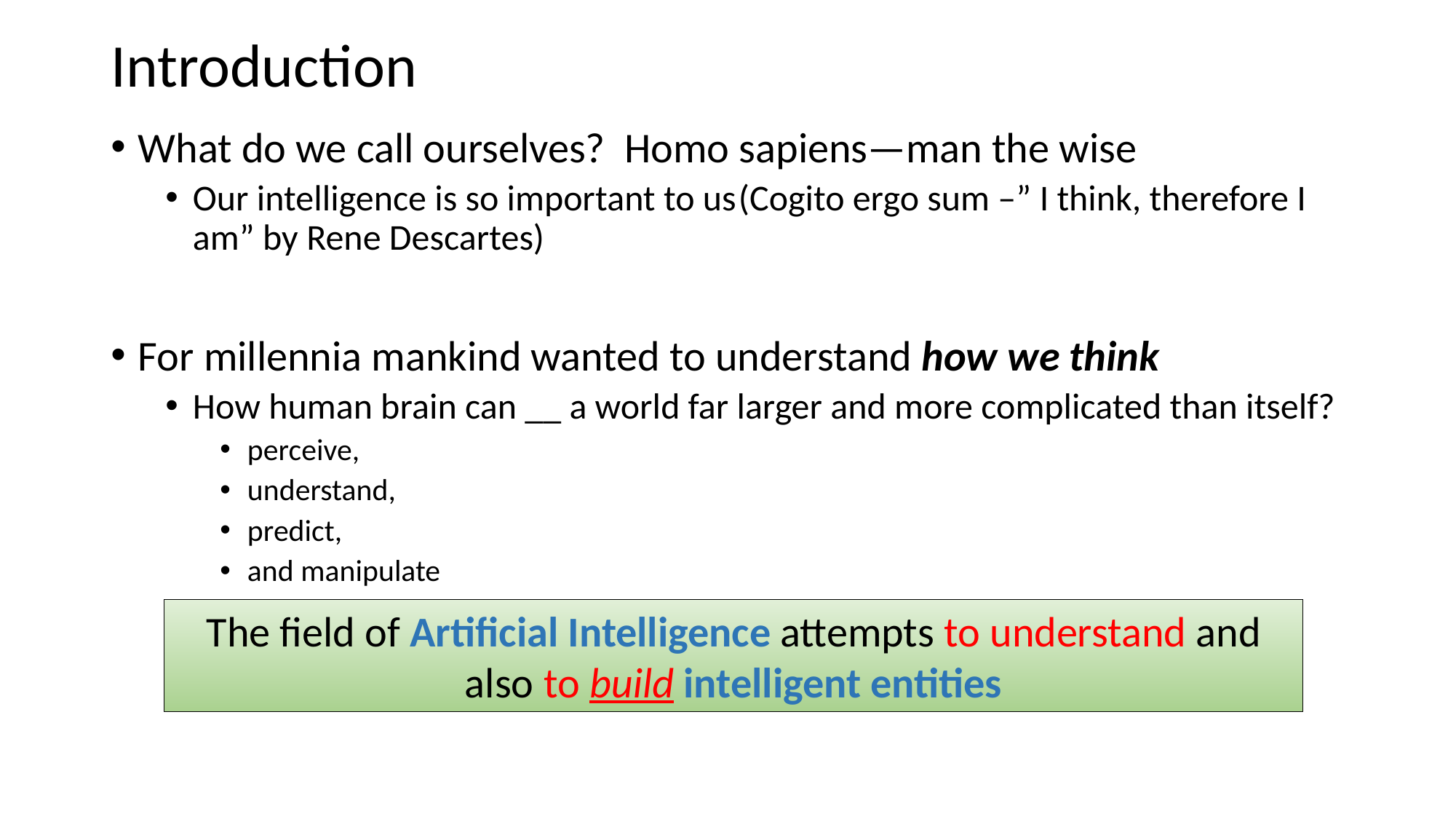

# Introduction
What do we call ourselves?  Homo sapiens—man the wise
Our intelligence is so important to us	(Cogito ergo sum –” I think, therefore I am” by Rene Descartes)

For millennia mankind wanted to understand how we think
How human brain can __ a world far larger and more complicated than itself?
perceive,
understand,
predict,
and manipulate
The field of Artificial Intelligence attempts to understand and also to build intelligent entities